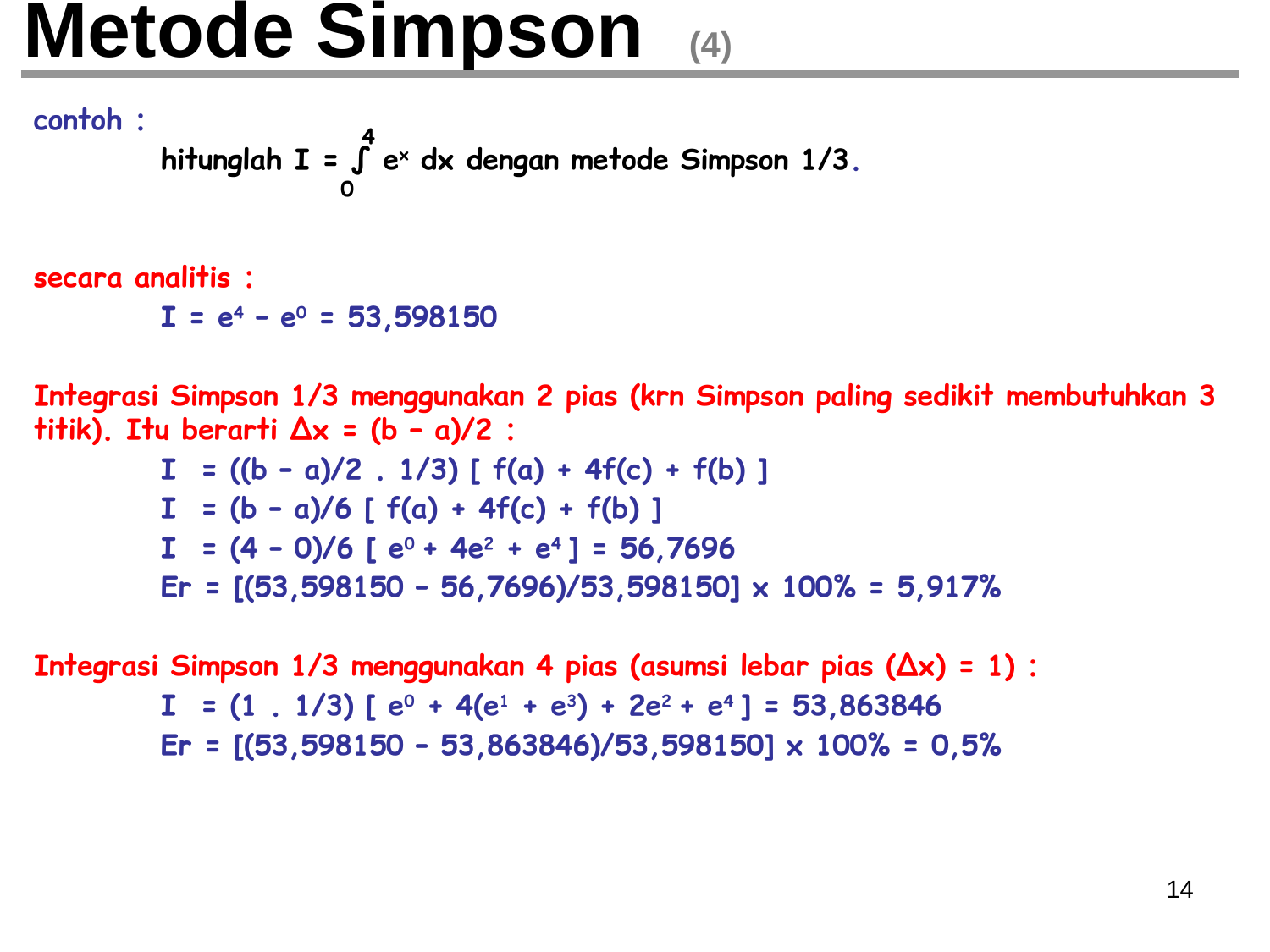

# Metode Simpson     (4)
contoh :
	hitunglah I = ∫ ex dx dengan metode Simpson 1/3.

secara analitis :
	I = e4 – e0 = 53,598150

Integrasi Simpson 1/3 menggunakan 2 pias (krn Simpson paling sedikit membutuhkan 3 titik). Itu berarti ∆x = (b – a)/2 :
	I  = ((b – a)/2 . 1/3) [ f(a) + 4f(c) + f(b) ]
	I  = (b – a)/6 [ f(a) + 4f(c) + f(b) ]
	I  = (4 – 0)/6 [ e0 + 4e2 + e4 ] = 56,7696
	Er = [(53,598150 – 56,7696)/53,598150] x 100% = 5,917%

Integrasi Simpson 1/3 menggunakan 4 pias (asumsi lebar pias (∆x) = 1) :
	I  = (1 . 1/3) [ e0 + 4(e1 + e3) + 2e2 + e4 ] = 53,863846
	Er = [(53,598150 – 53,863846)/53,598150] x 100% = 0,5%
4
0
14